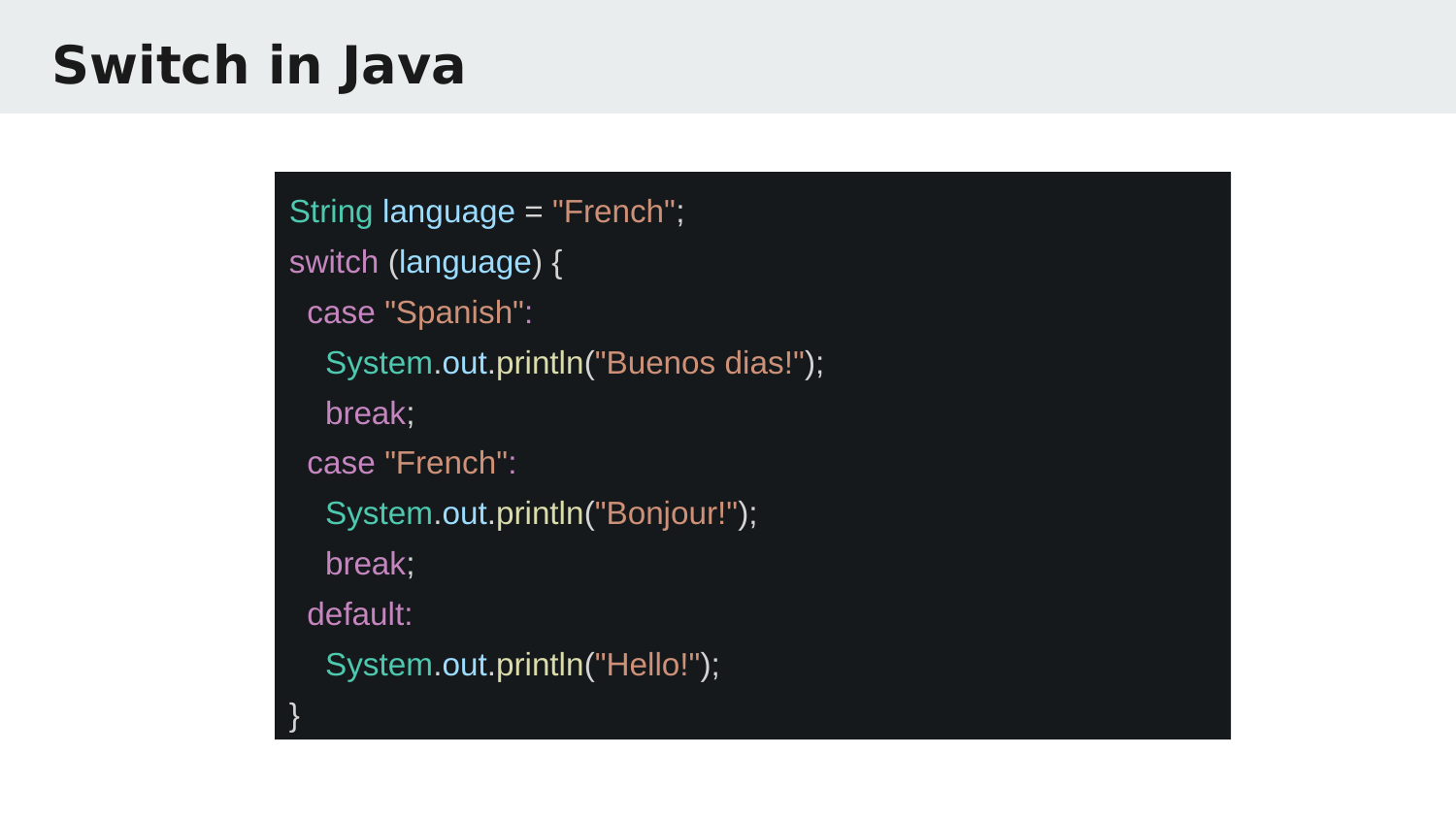

# Switch in Java
String language = "French";
switch (language) {
  case "Spanish":
    System.out.println("Buenos dias!");
    break;
  case "French":
    System.out.println("Bonjour!");
    break;
  default:
    System.out.println("Hello!");
}